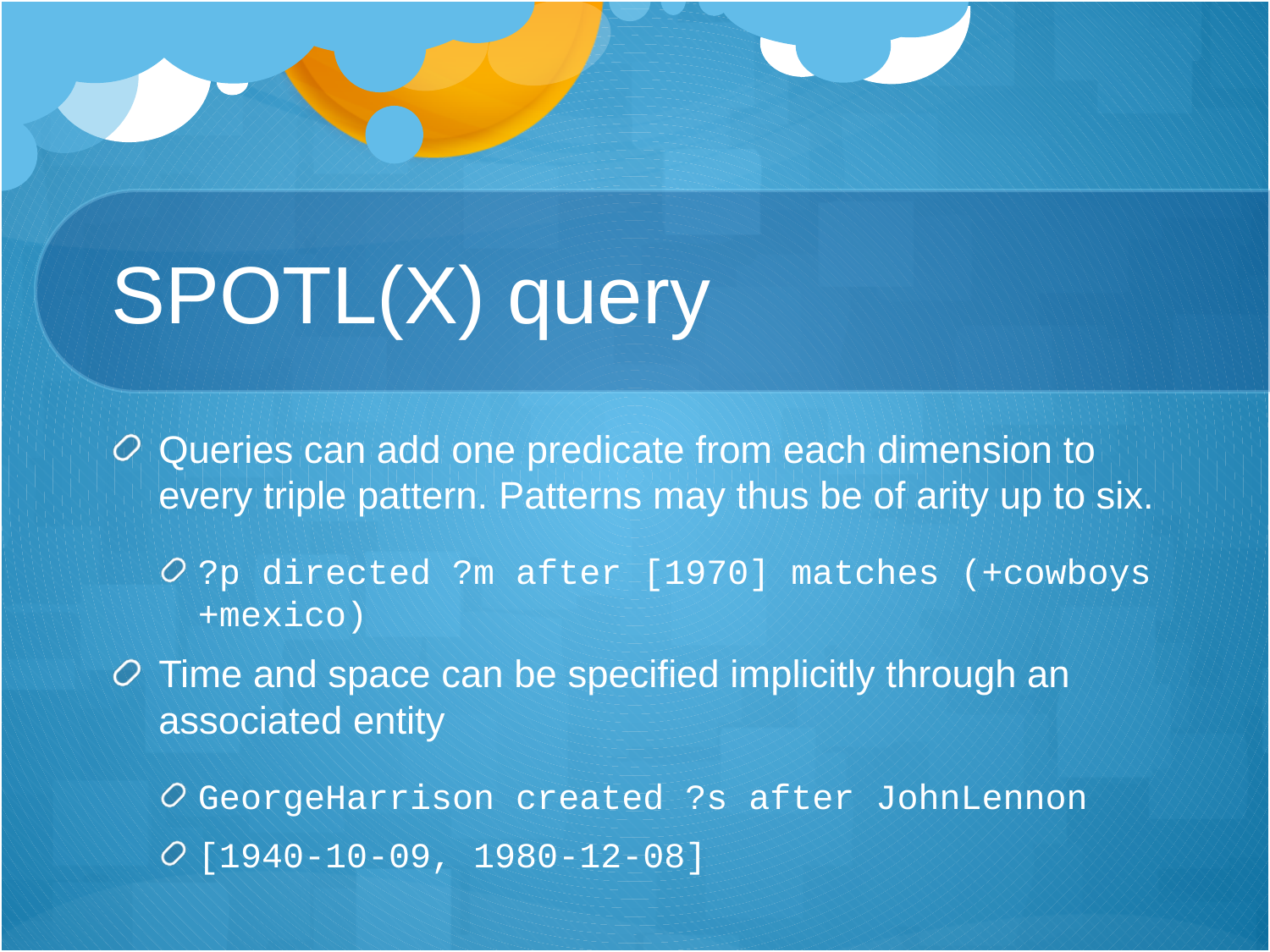

# SPOTL(X) query
Queries can add one predicate from each dimension to every triple pattern. Patterns may thus be of arity up to six.
?p directed ?m after [1970] matches (+cowboys +mexico)
Time and space can be specified implicitly through an associated entity
GeorgeHarrison created ?s after JohnLennon
[1940-10-09, 1980-12-08]